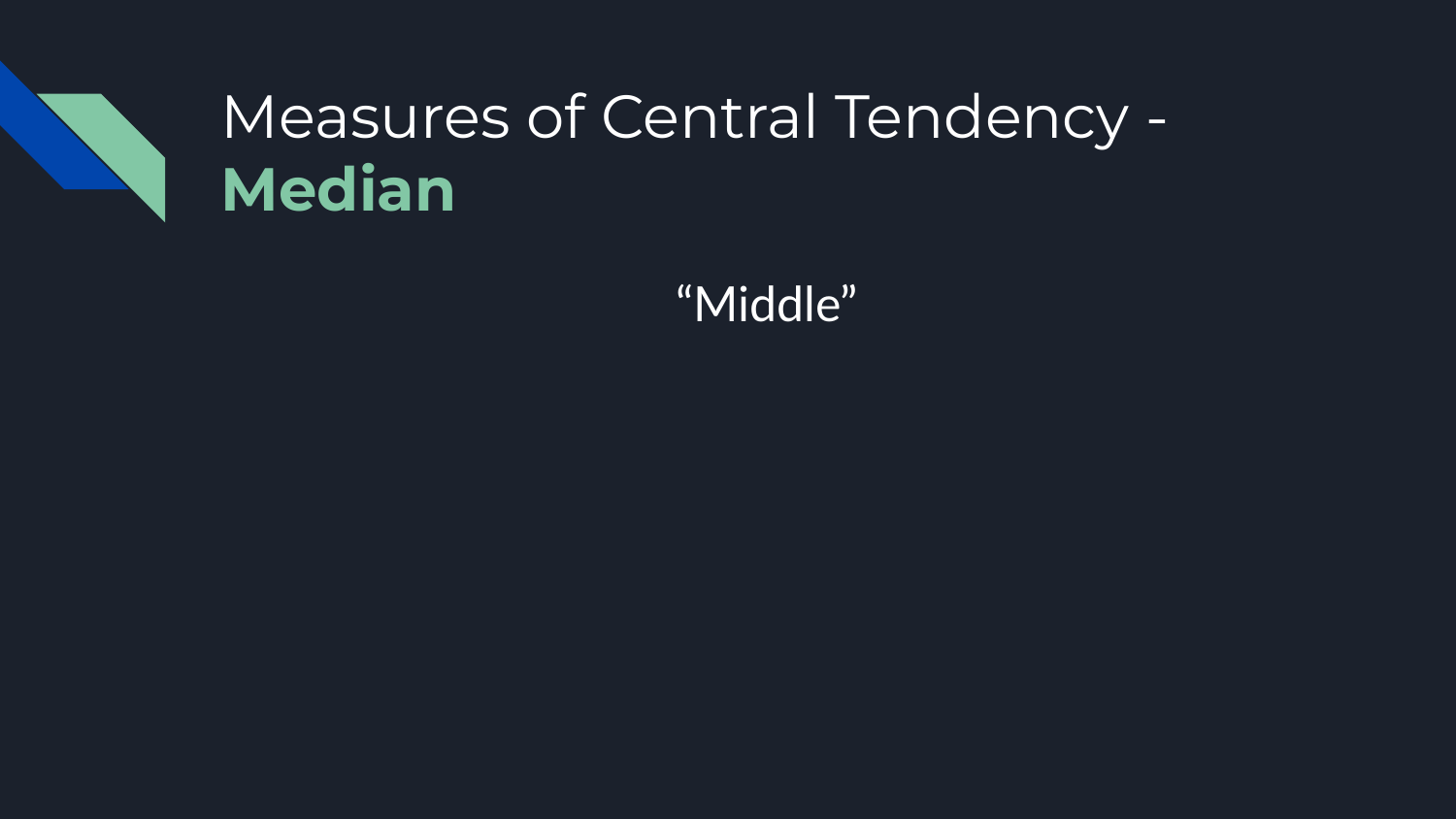

# Measures of Central Tendency - Median
“Middle”